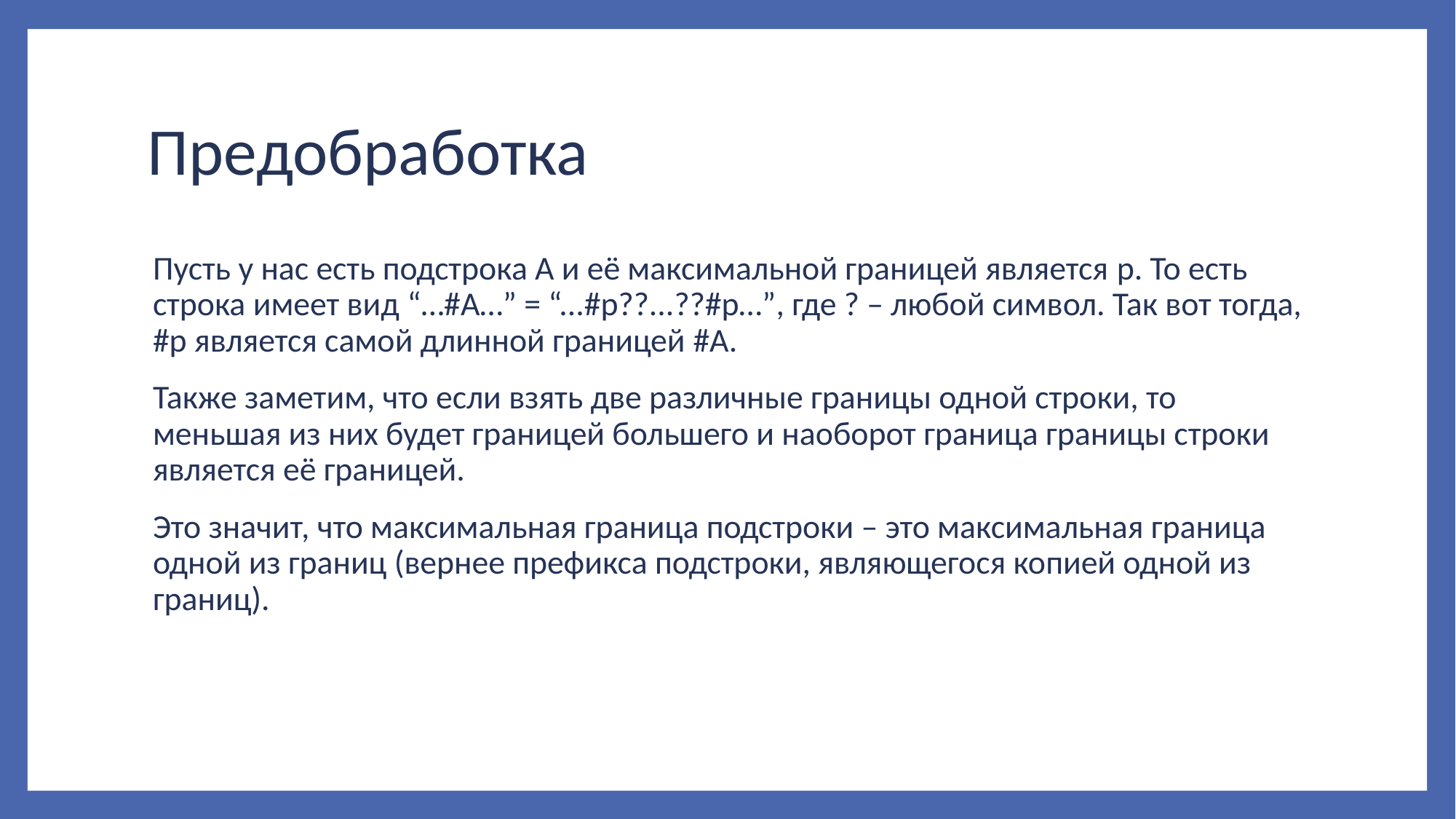

# Предобработка
Пусть у нас есть подстрока А и её максимальной границей является p. То есть строка имеет вид “…#A…” = “...#p??...??#p…”, где ? – любой символ. Так вот тогда, #p является самой длинной границей #А.
Также заметим, что если взять две различные границы одной строки, то меньшая из них будет границей большего и наоборот граница границы строки является её границей.
Это значит, что максимальная граница подстроки – это максимальная граница одной из границ (вернее префикса подстроки, являющегося копией одной из границ).